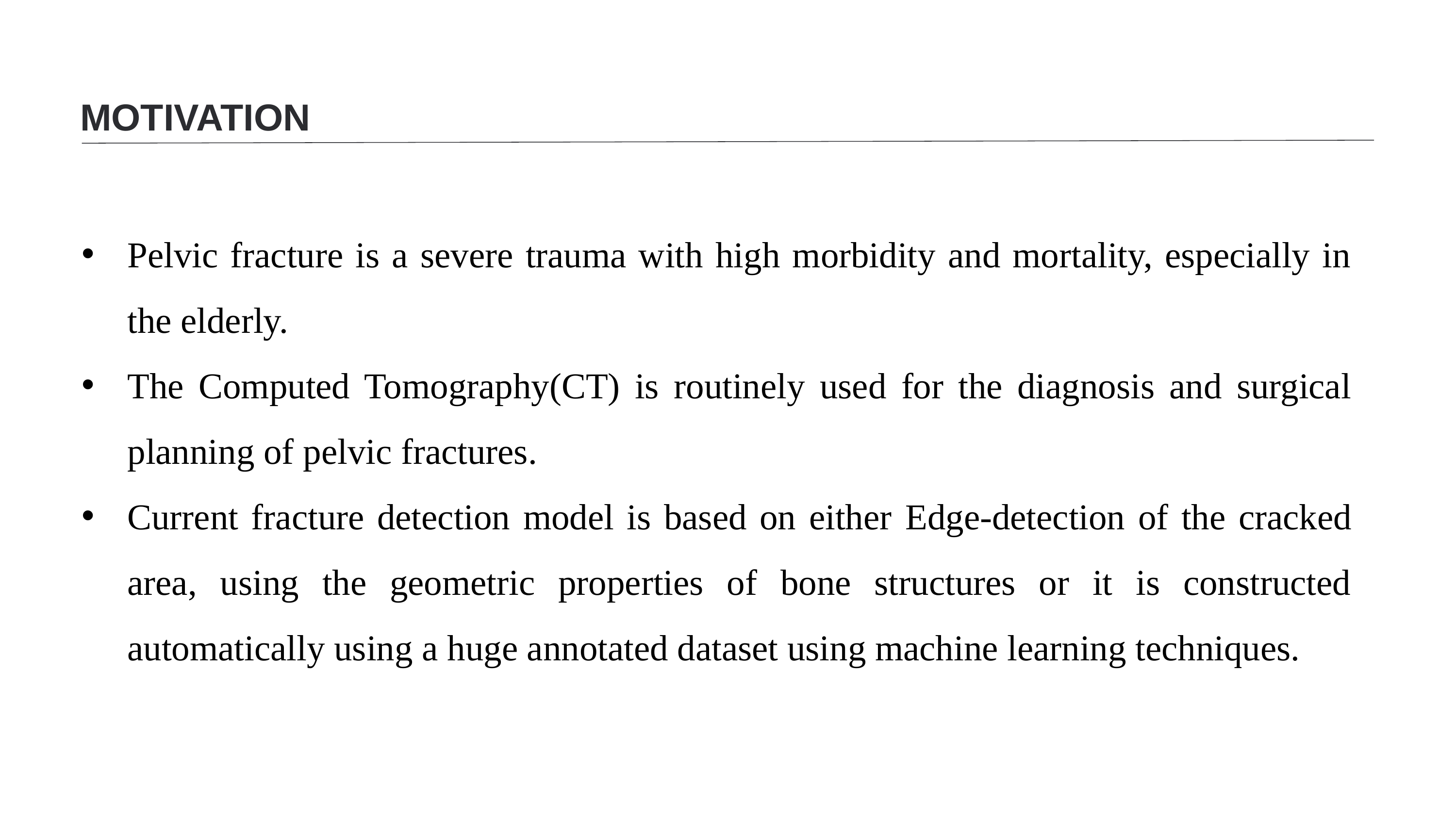

MOTIVATION
Pelvic fracture is a severe trauma with high morbidity and mortality, especially in the elderly.
The Computed Tomography(CT) is routinely used for the diagnosis and surgical planning of pelvic fractures.
Current fracture detection model is based on either Edge-detection of the cracked area, using the geometric properties of bone structures or it is constructed automatically using a huge annotated dataset using machine learning techniques.